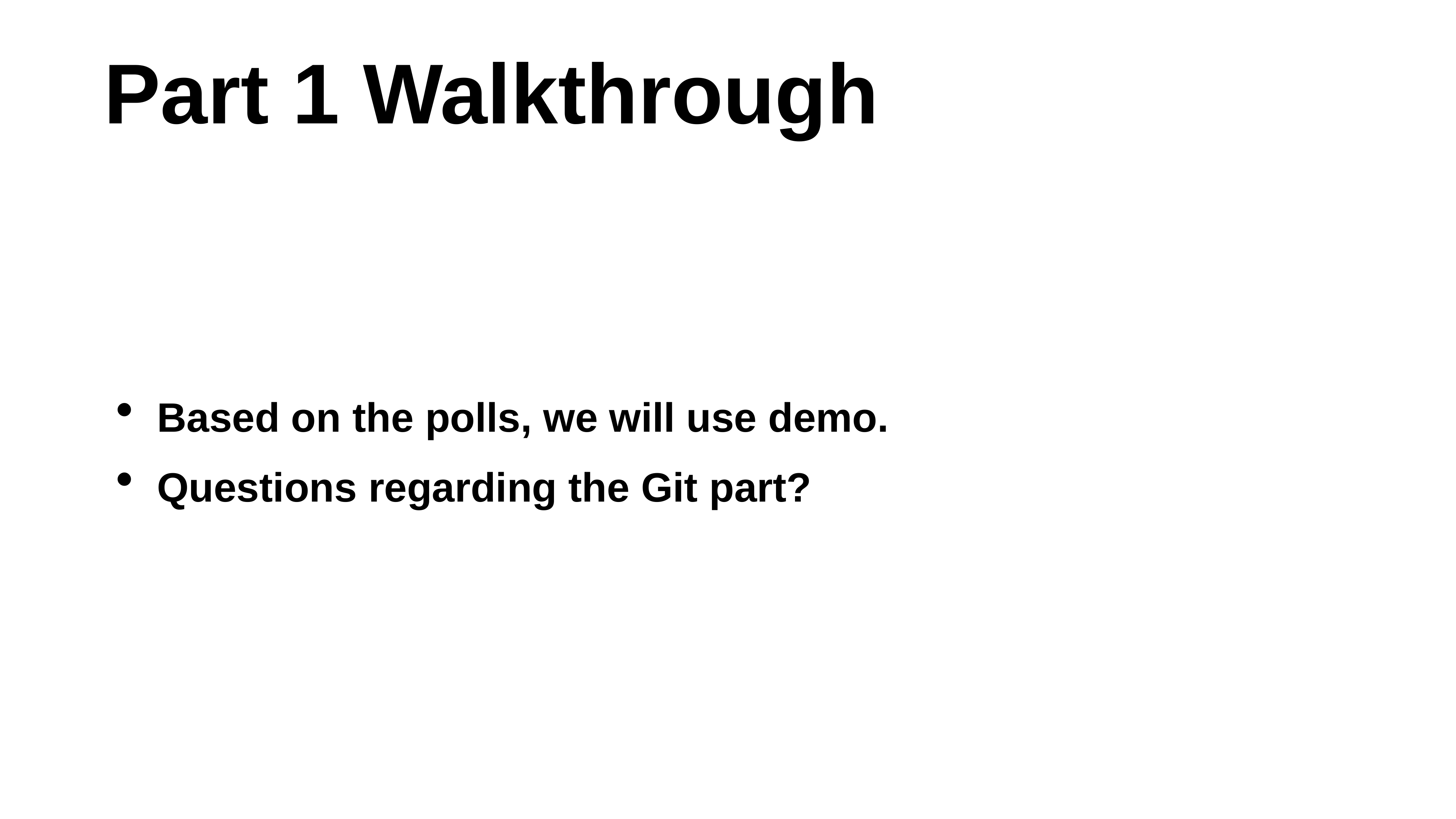

# Part 1 Walkthrough
Based on the polls, we will use demo.
Questions regarding the Git part?